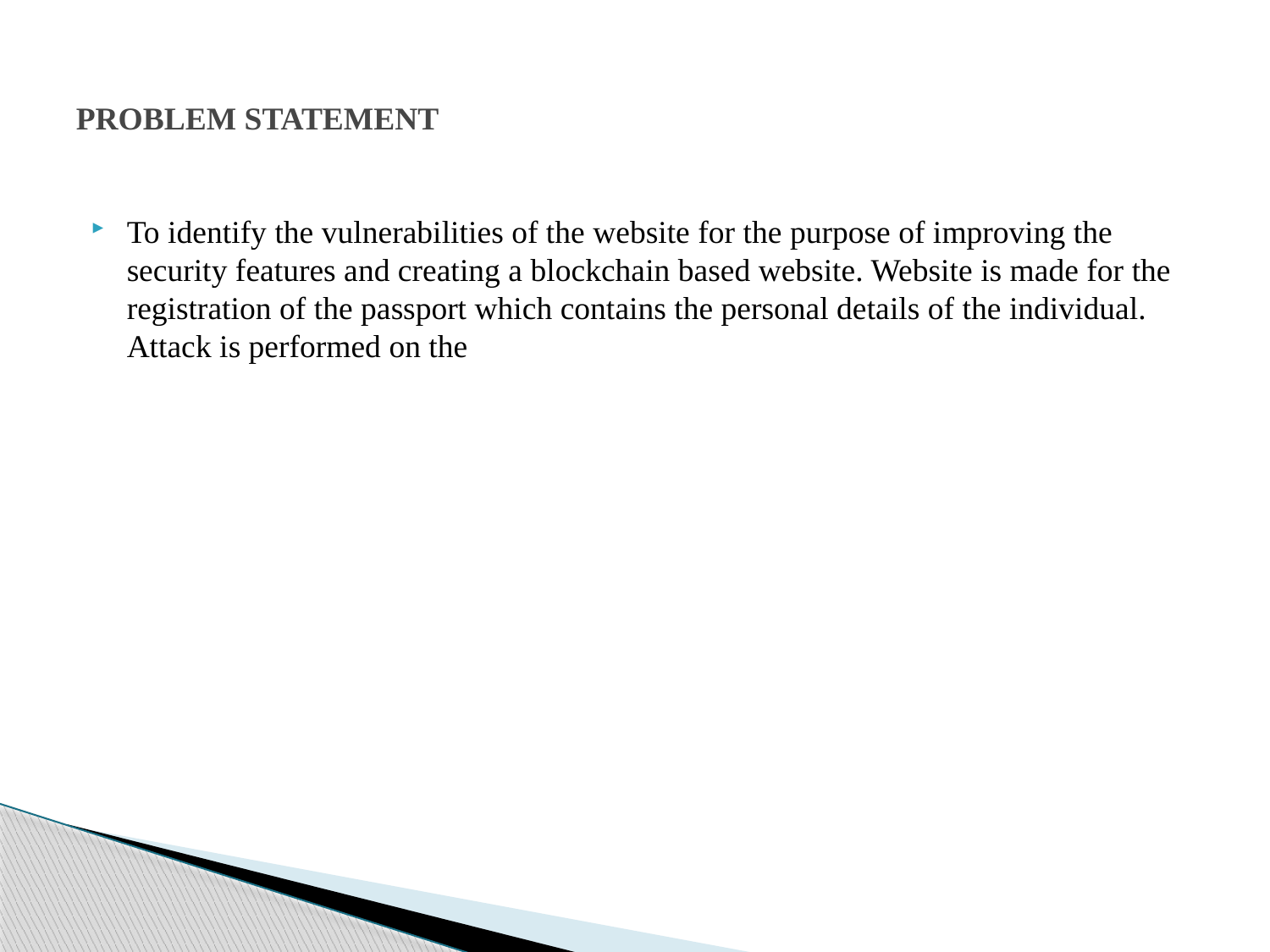

# PROBLEM STATEMENT
To identify the vulnerabilities of the website for the purpose of improving the security features and creating a blockchain based website. Website is made for the registration of the passport which contains the personal details of the individual. Attack is performed on the